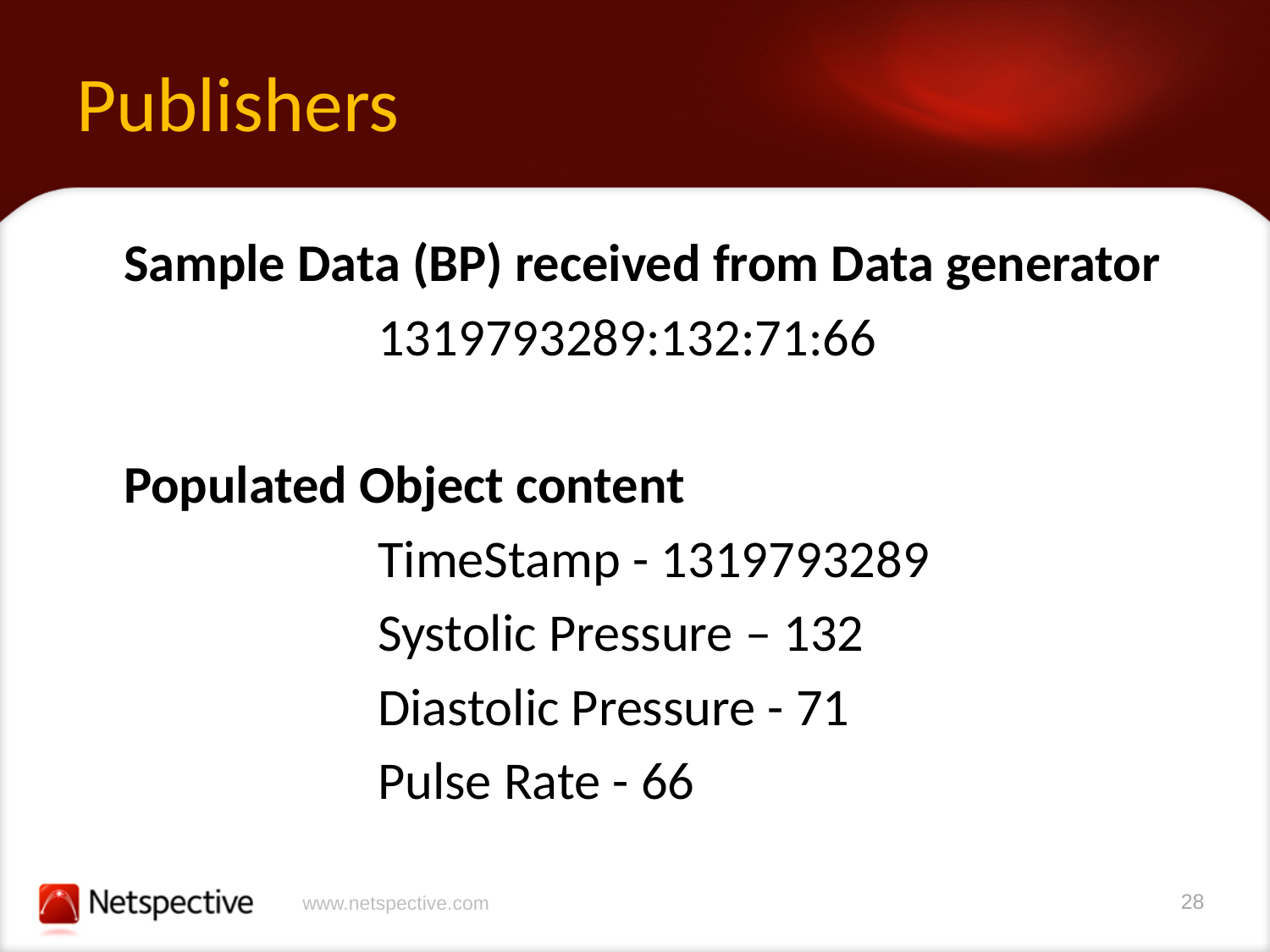

# Publishers
	Sample Data (BP) received from Data generator
			1319793289:132:71:66

	Populated Object content
			TimeStamp - 1319793289
			Systolic Pressure – 132
			Diastolic Pressure - 71
			Pulse Rate - 66